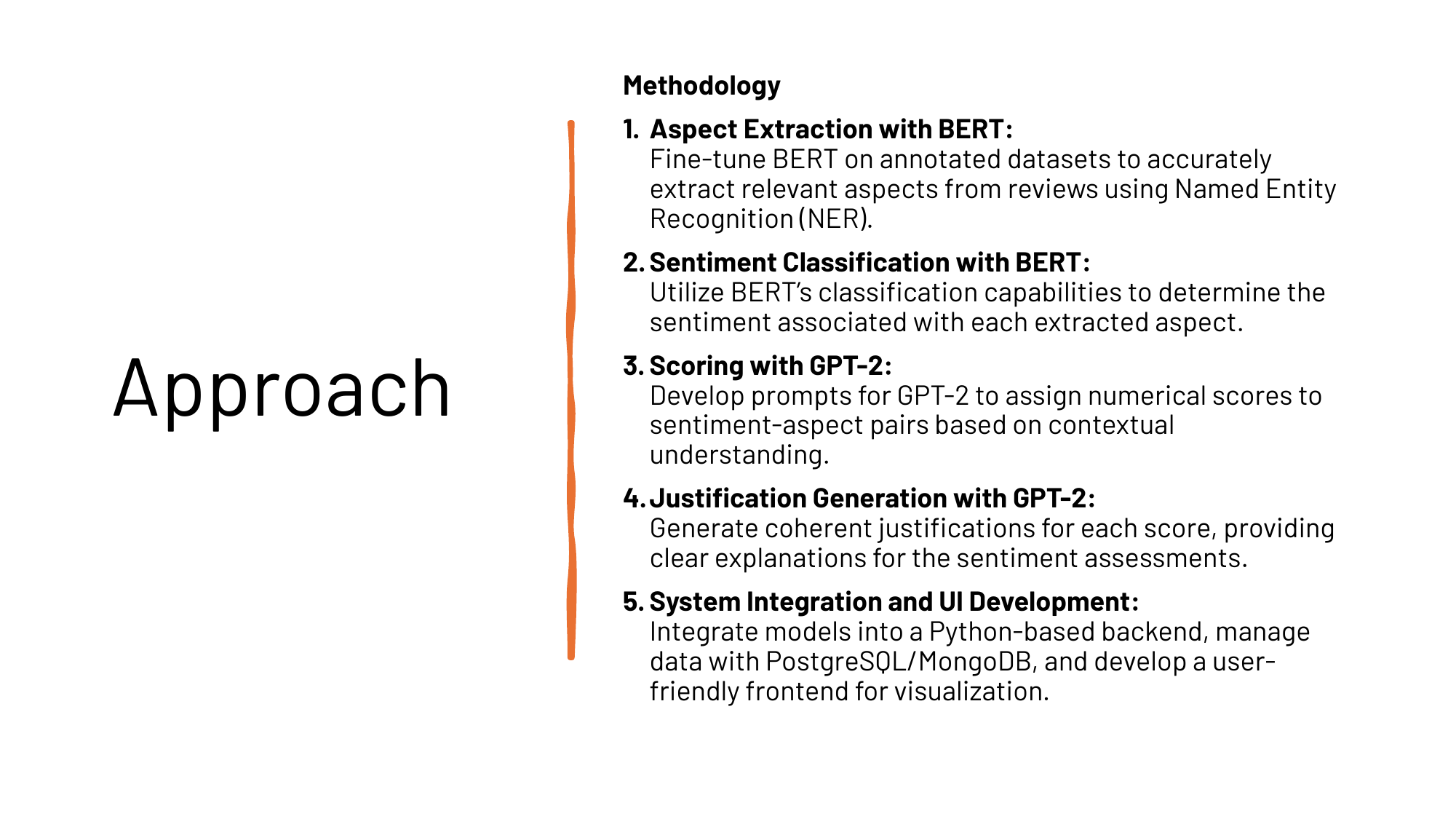

# Approach
Methodology
Aspect Extraction with BERT:
Fine-tune BERT on annotated datasets to accurately extract relevant aspects from reviews using Named Entity Recognition (NER).
Sentiment Classification with BERT:
Utilize BERT’s classification capabilities to determine the sentiment associated with each extracted aspect.
Scoring with GPT-2:
Develop prompts for GPT-2 to assign numerical scores to sentiment-aspect pairs based on contextual understanding.
Justification Generation with GPT-2:
Generate coherent justifications for each score, providing clear explanations for the sentiment assessments.
System Integration and UI Development:
Integrate models into a Python-based backend, manage data with PostgreSQL/MongoDB, and develop a user-friendly frontend for visualization.